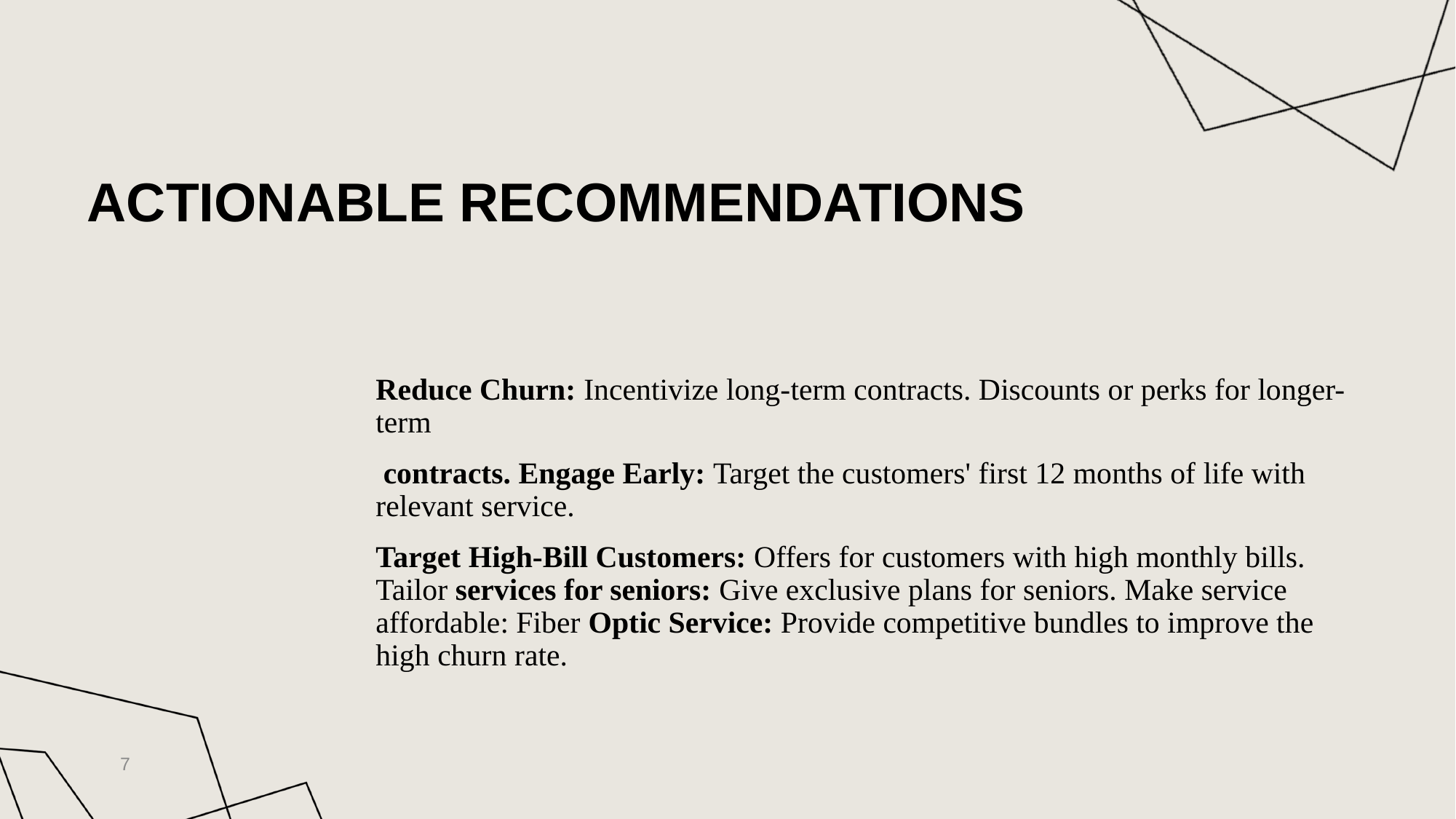

# Actionable Recommendations
Reduce Churn: Incentivize long-term contracts. Discounts or perks for longer-term
 contracts. Engage Early: Target the customers' first 12 months of life with relevant service.
Target High-Bill Customers: Offers for customers with high monthly bills. Tailor services for seniors: Give exclusive plans for seniors. Make service affordable: Fiber Optic Service: Provide competitive bundles to improve the high churn rate.
7